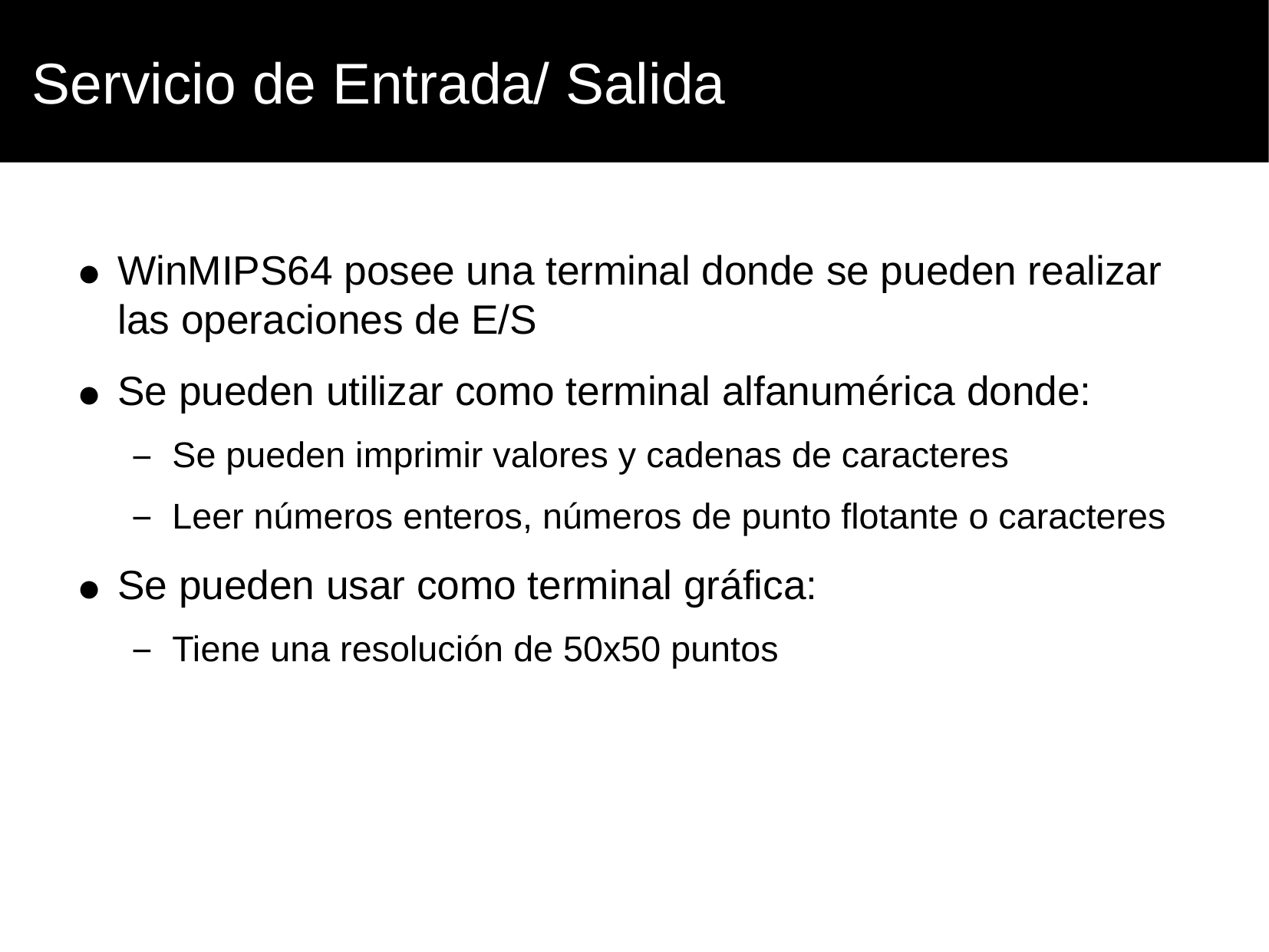

Servicio de Entrada/ Salida
WinMIPS64 posee una terminal donde se pueden realizar las operaciones de E/S
Se pueden utilizar como terminal alfanumérica donde:
Se pueden imprimir valores y cadenas de caracteres
Leer números enteros, números de punto flotante o caracteres
Se pueden usar como terminal gráfica:
Tiene una resolución de 50x50 puntos